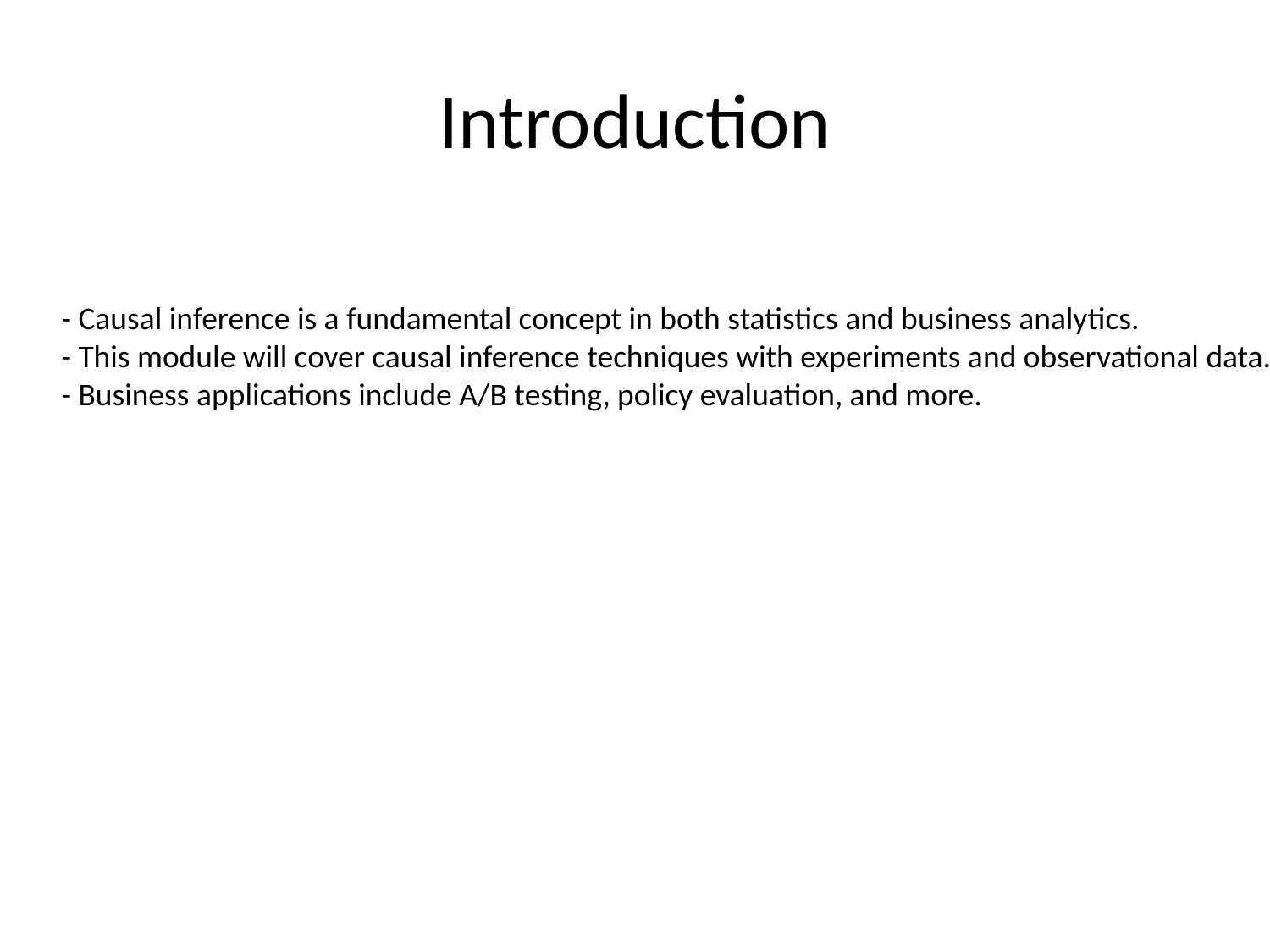

# Introduction

- Causal inference is a fundamental concept in both statistics and business analytics.
- This module will cover causal inference techniques with experiments and observational data.
- Business applications include A/B testing, policy evaluation, and more.